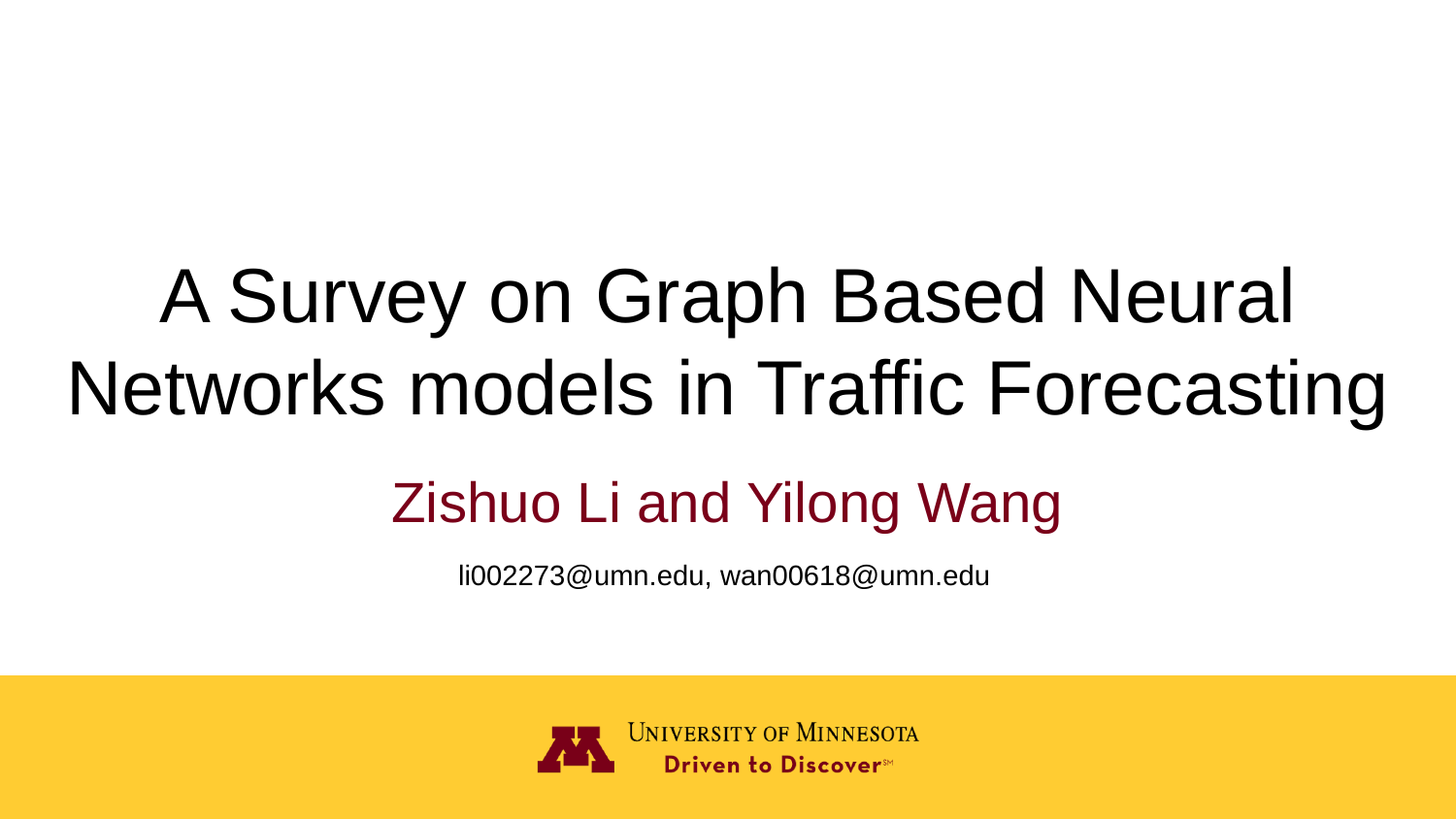

# A Survey on Graph Based Neural Networks models in Traffic Forecasting
Zishuo Li and Yilong Wang
li002273@umn.edu, wan00618@umn.edu